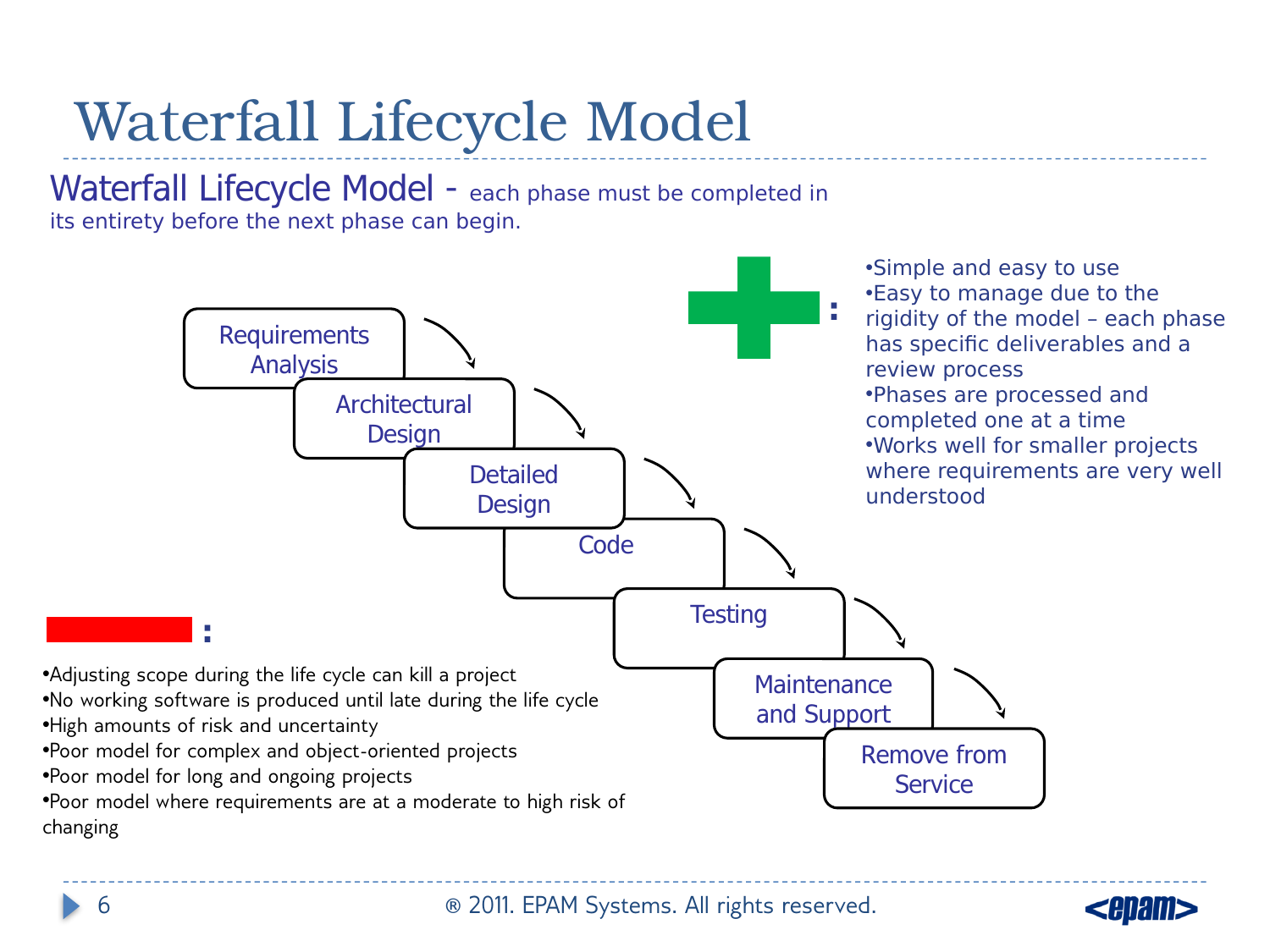

Software Lifecycle Models: Sequential Models
# Waterfall Lifecycle Model
Waterfall Lifecycle Model - each phase must be completed in its entirety before the next phase can begin.

Simple and easy to use
Easy to manage due to the rigidity of the model – each phase has specific deliverables and a review process
Phases are processed and completed one at a time
Works well for smaller projects where requirements are very well understood
:
Requirements Analysis

Architectural Design

Detailed
Design

Code

Testing

Maintenance and Support

Remove from Service

:
Adjusting scope during the life cycle can kill a project
No working software is produced until late during the life cycle
High amounts of risk and uncertainty
Poor model for complex and object-oriented projects
Poor model for long and ongoing projects
Poor model where requirements are at a moderate to high risk of changing

6
® 2011. EPAM Systems. All rights reserved.